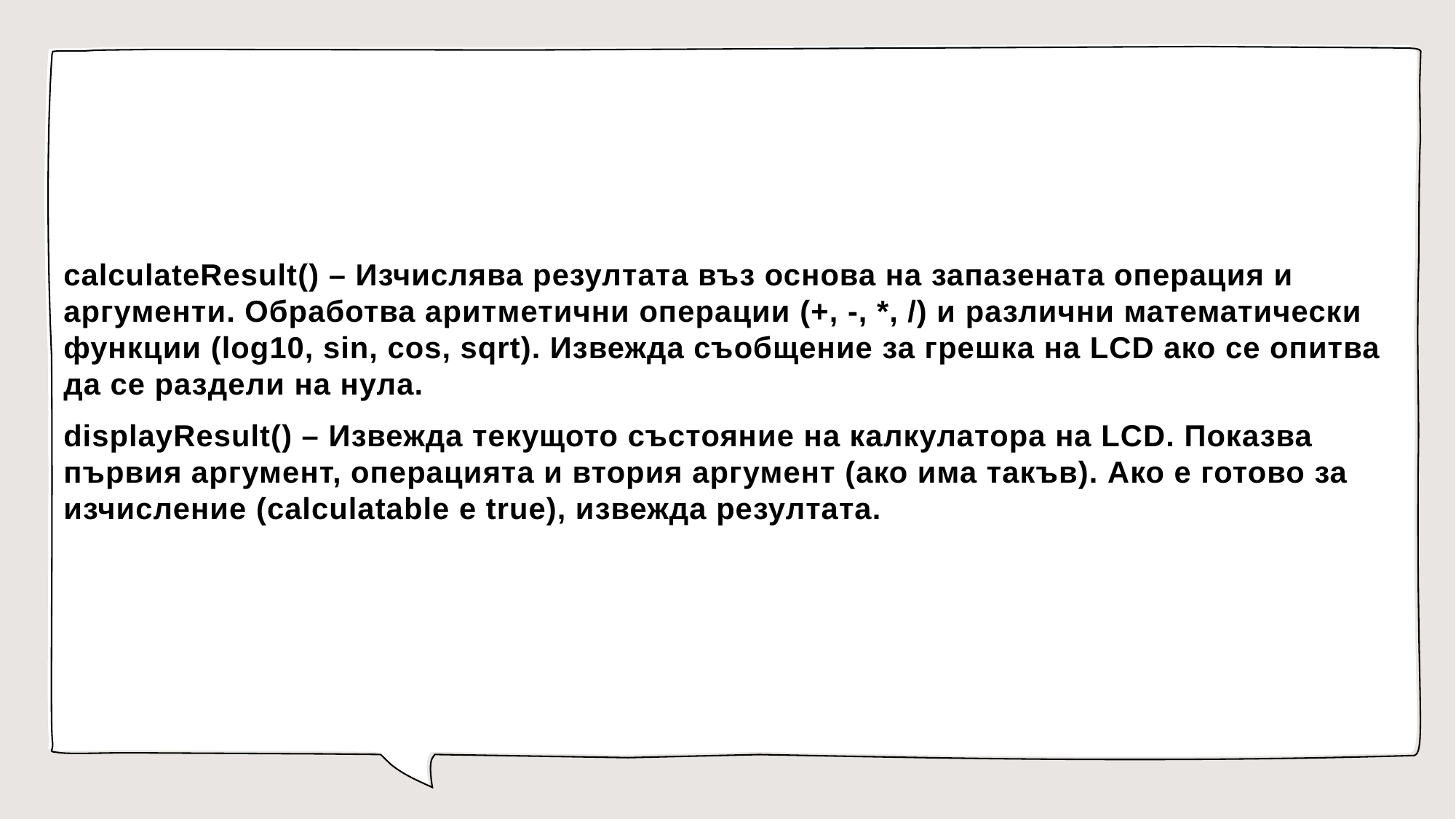

calculateResult() – Изчислява резултата въз основа на запазената операция и аргументи. Обработва аритметични операции (+, -, *, /) и различни математически функции (log10, sin, cos, sqrt). Извежда съобщение за грешка на LCD ако се опитва да се раздели на нула.
displayResult() – Извежда текущото състояние на калкулатора на LCD. Показва първия аргумент, операцията и втория аргумент (ако има такъв). Ако е готово за изчисление (calculatable е true), извежда резултата.